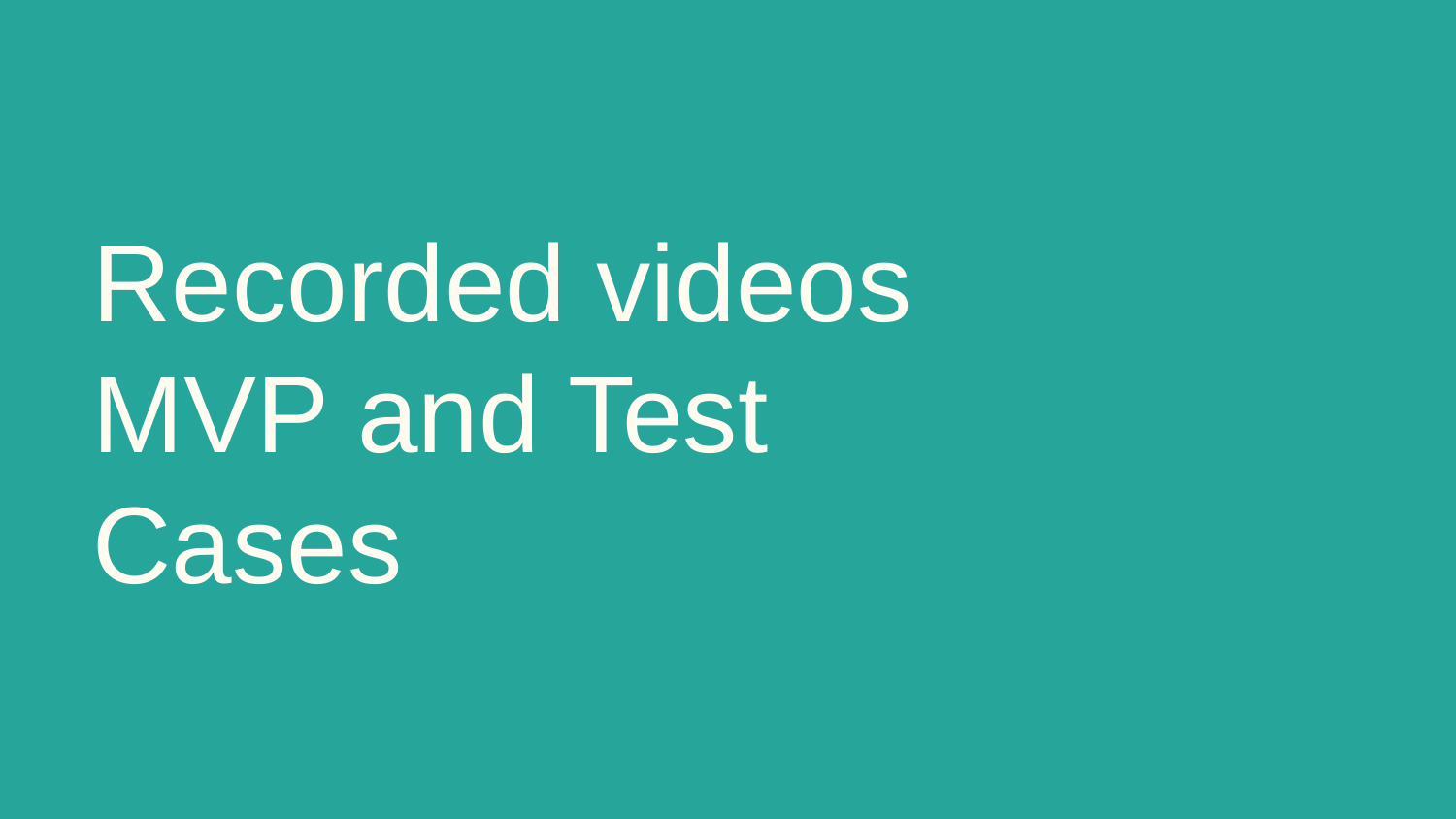

# Recorded videos MVP and Test Cases